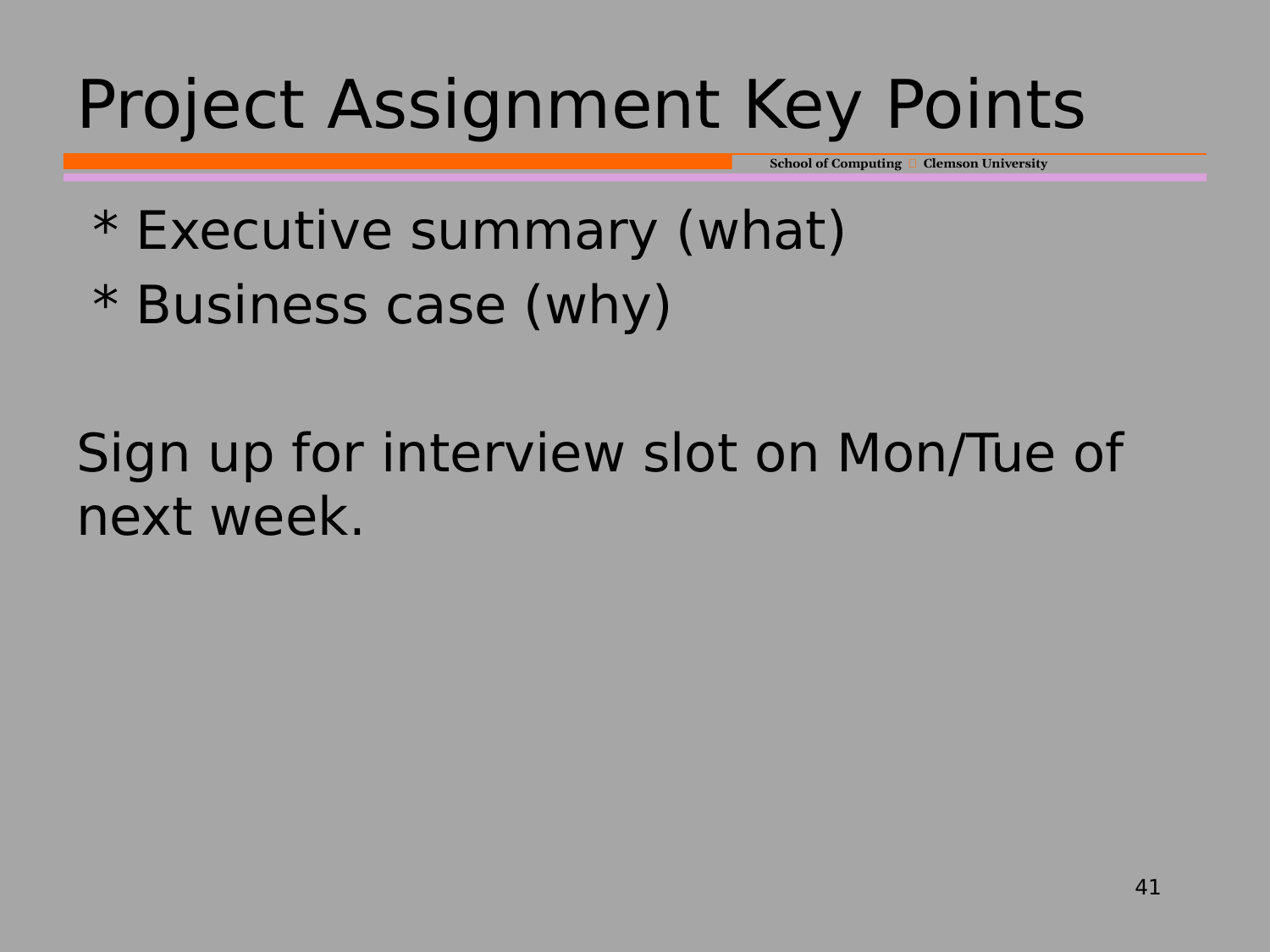

# Project Assignment Key Points
 * Executive summary (what)
 * Business case (why)

Sign up for interview slot on Mon/Tue of next week.
41